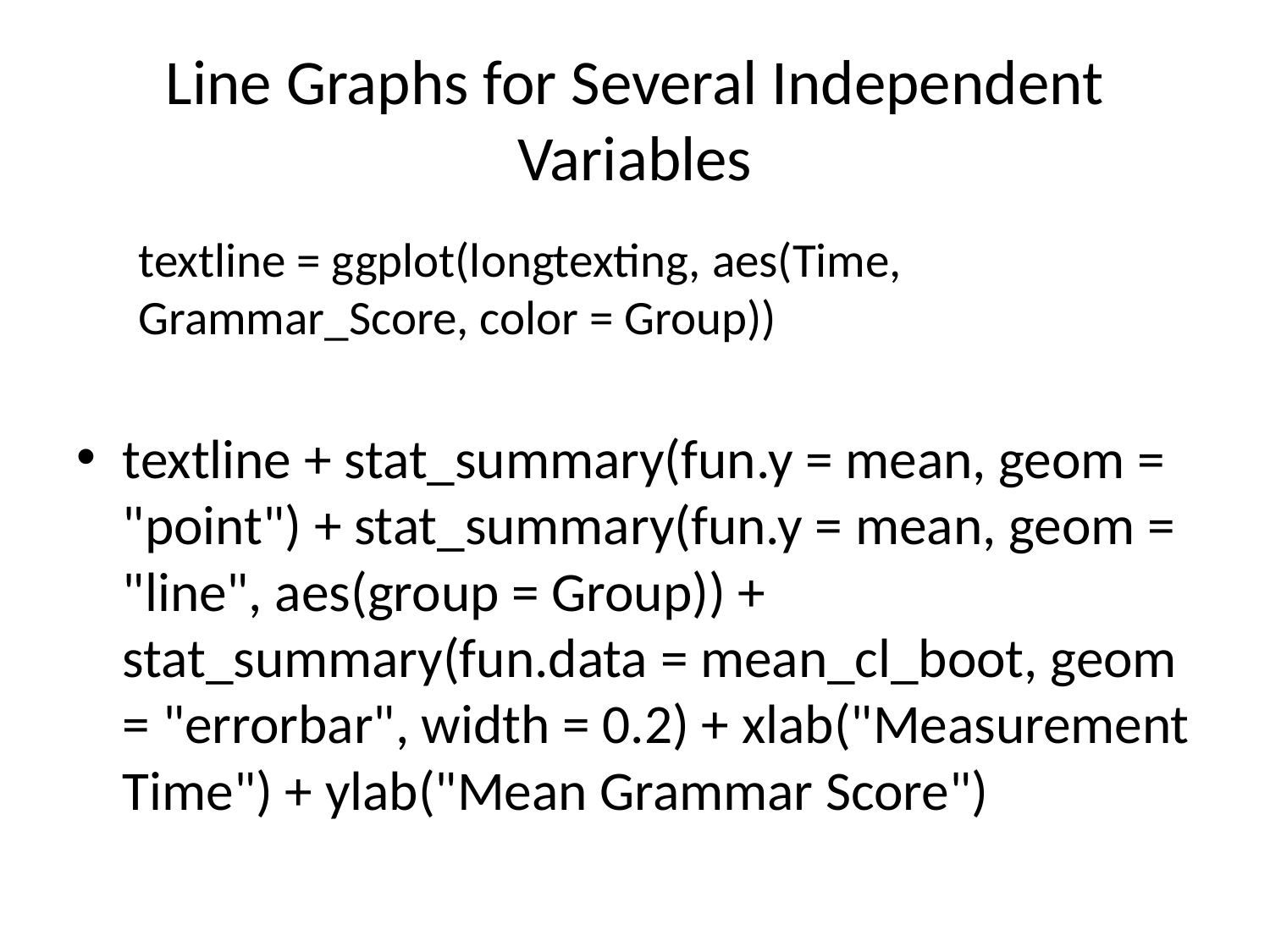

# Line Graphs for Several Independent Variables
textline = ggplot(longtexting, aes(Time, Grammar_Score, color = Group))

textline + stat_summary(fun.y = mean, geom = "point") + stat_summary(fun.y = mean, geom = "line", aes(group = Group)) + stat_summary(fun.data = mean_cl_boot, geom = "errorbar", width = 0.2) + xlab("Measurement Time") + ylab("Mean Grammar Score")